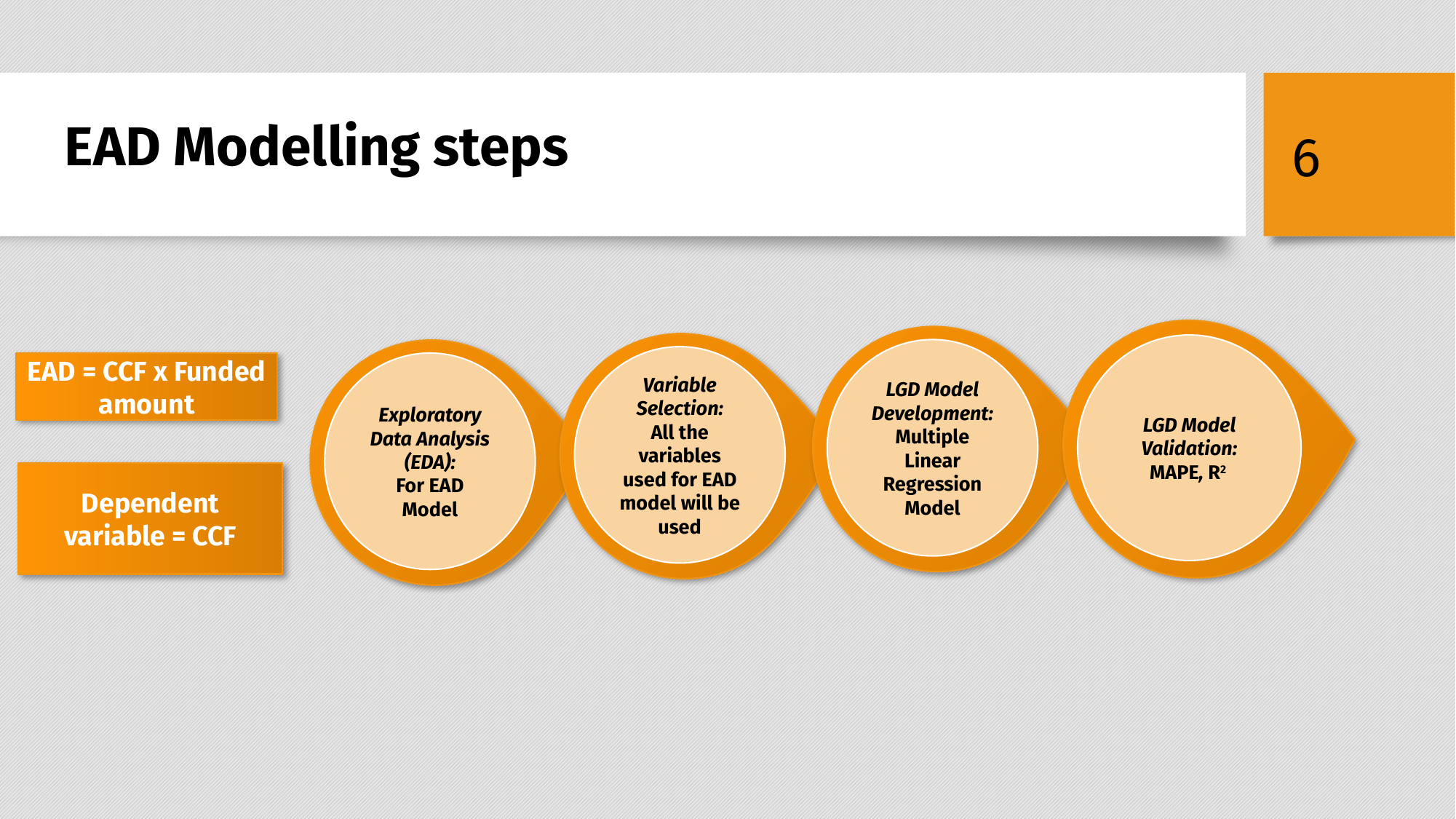

6
EAD Modelling steps

LGD Model Validation: MAPE, R2

LGD Model Development:
Multiple Linear Regression Model

Variable Selection:
All the variables used for EAD model will be used

Exploratory Data Analysis (EDA):
For EAD Model
EAD = CCF x Funded amount
Dependent variable = CCF